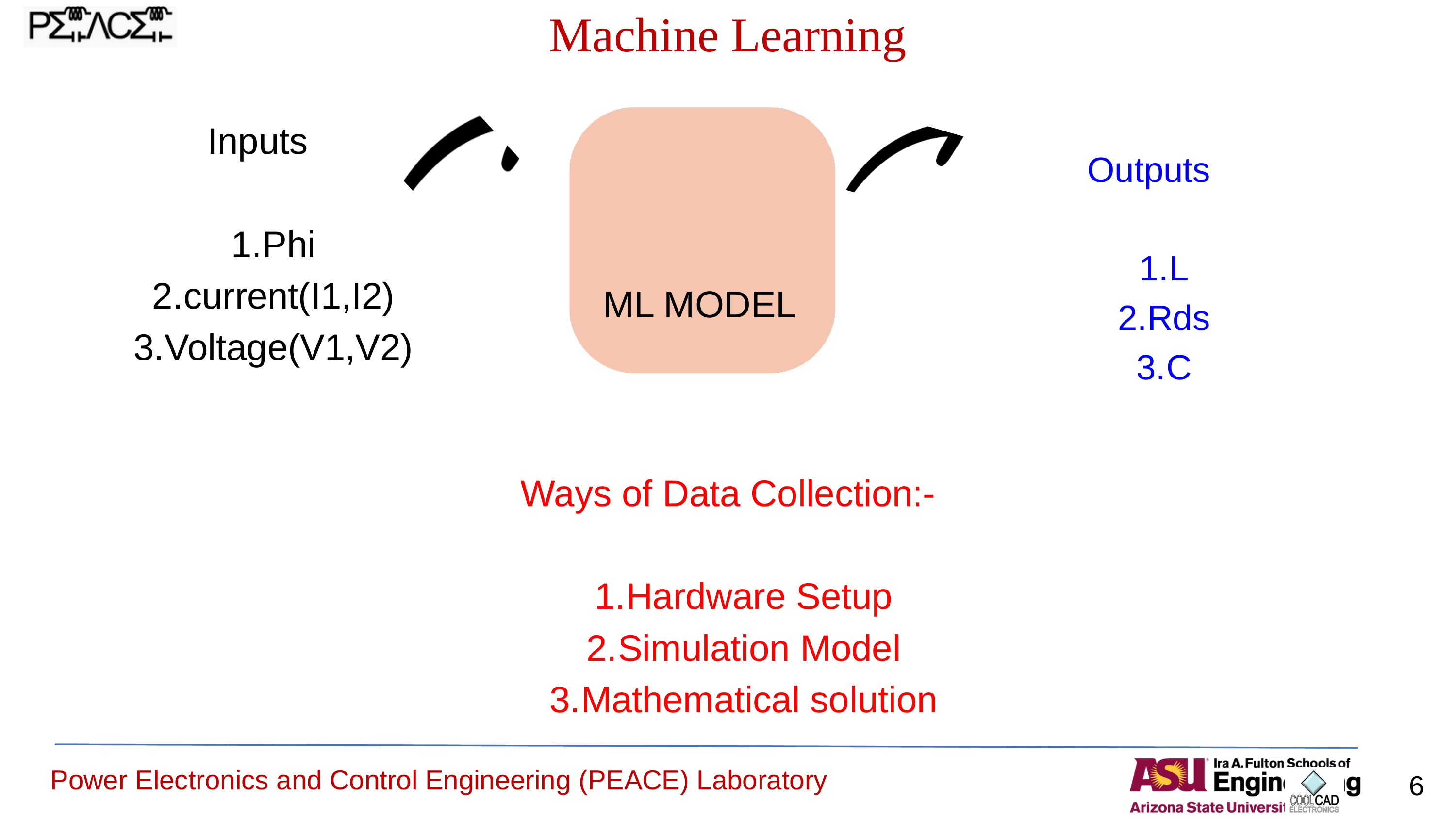

Machine Learning

Inputs

Phi
current(I1,I2)
Voltage(V1,V2)

Outputs

L
Rds
C

ML MODEL
Ways of Data Collection:-

Hardware Setup
Simulation Model
Mathematical solution

Power Electronics and Control Engineering (PEACE) Laboratory

6